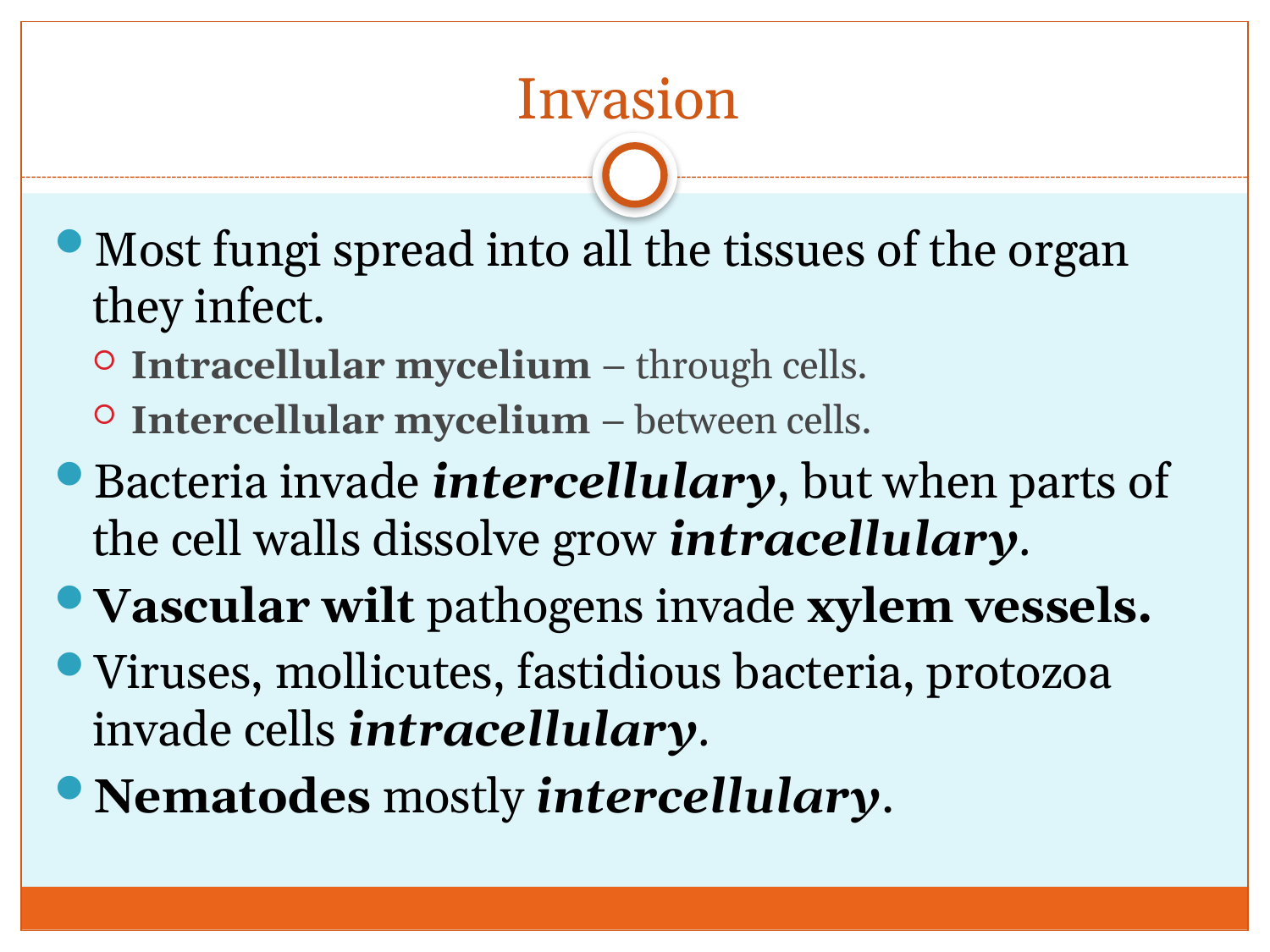

# Invasion
Most fungi spread into all the tissues of the organ they infect.
Intracellular mycelium – through cells.
Intercellular mycelium – between cells.
Bacteria invade intercellulary, but when parts of the cell walls dissolve grow intracellulary.
Vascular wilt pathogens invade xylem vessels.
Viruses, mollicutes, fastidious bacteria, protozoa invade cells intracellulary.
Nematodes mostly intercellulary.